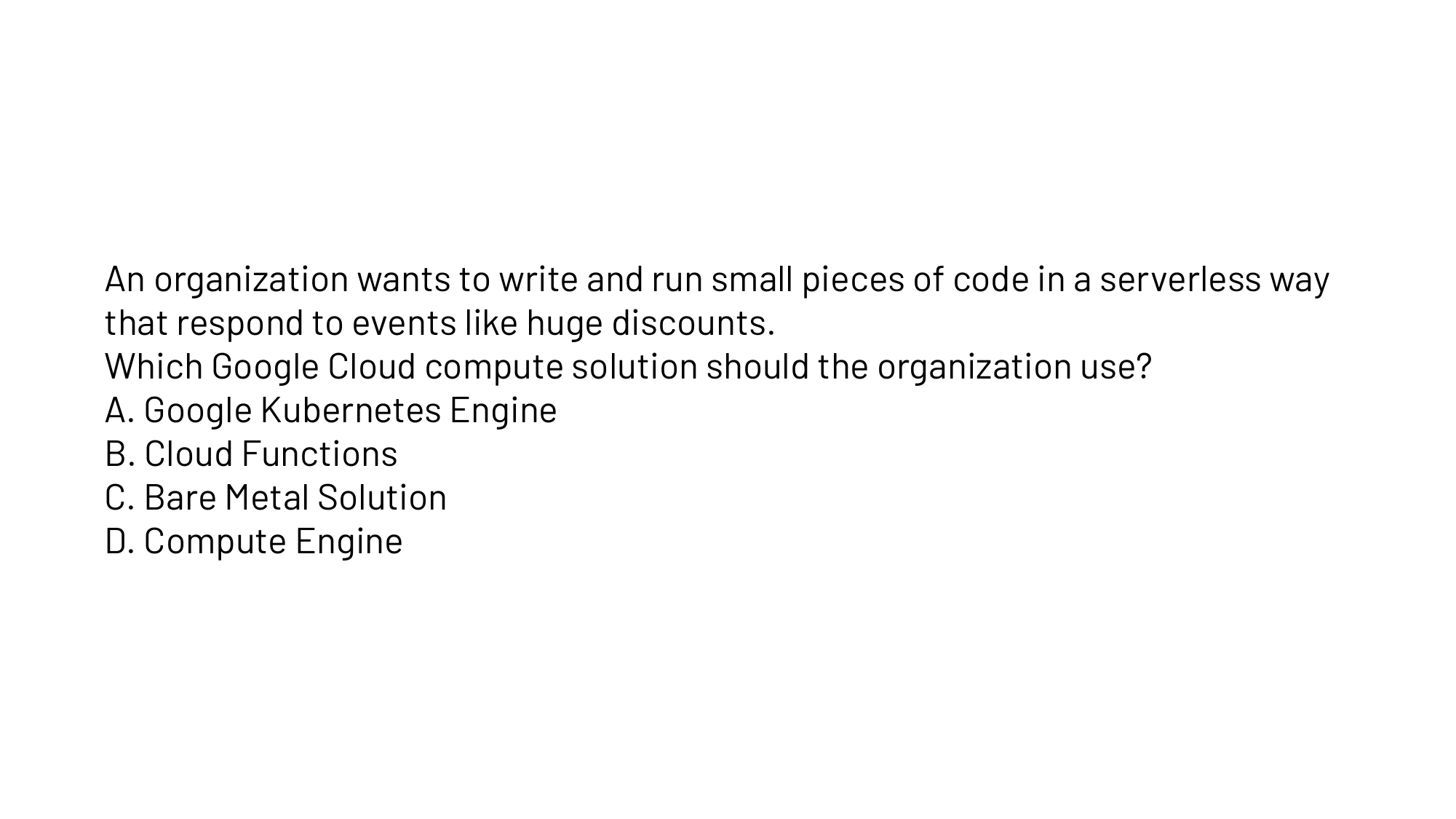

An organization wants to write and run small pieces of code in a serverless way that respond to events like huge discounts.
Which Google Cloud compute solution should the organization use?
A. Google Kubernetes Engine
B. Cloud Functions
C. Bare Metal Solution
D. Compute Engine